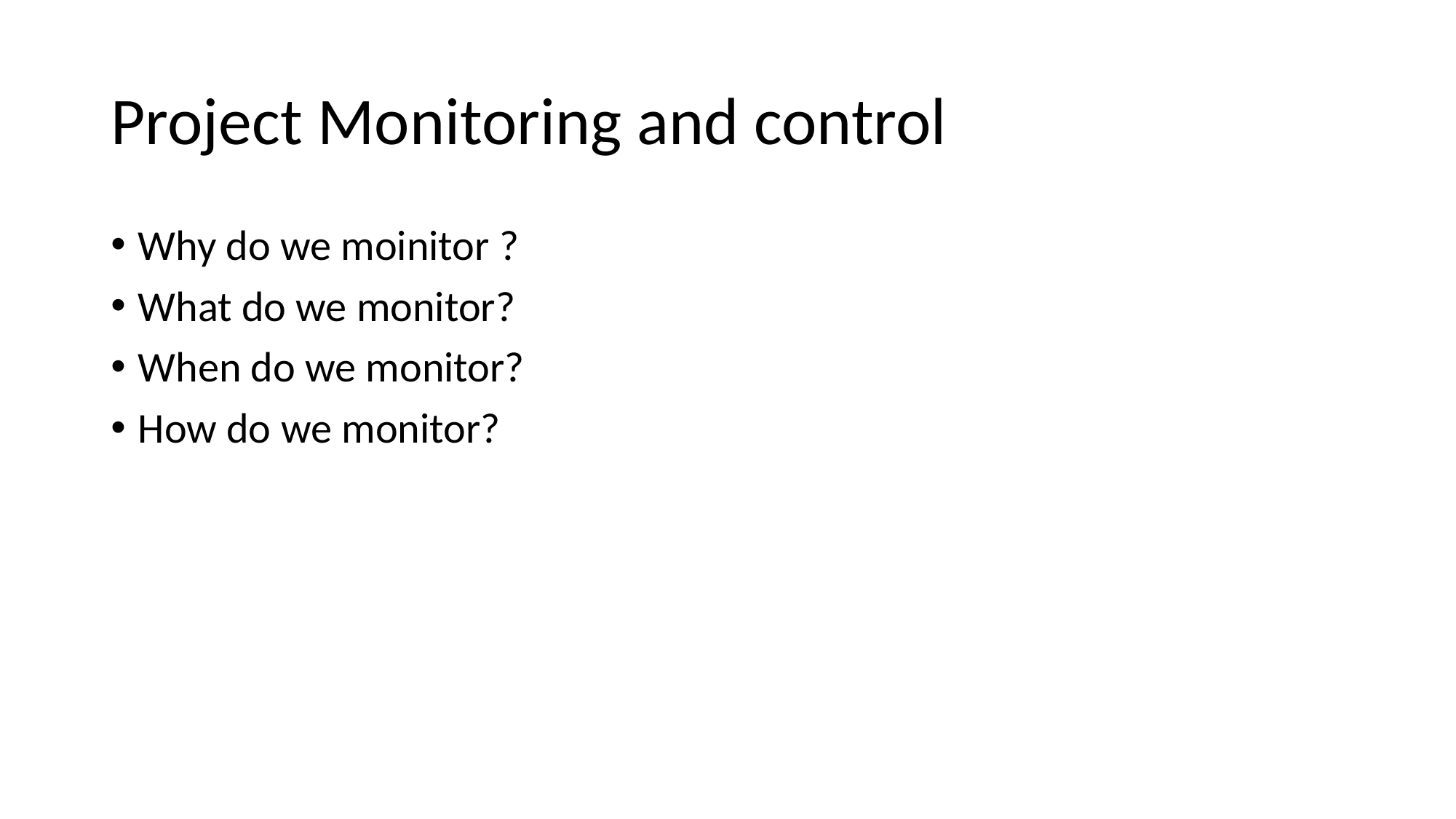

# Project Monitoring and control
Why do we moinitor ?
What do we monitor?
When do we monitor?
How do we monitor?